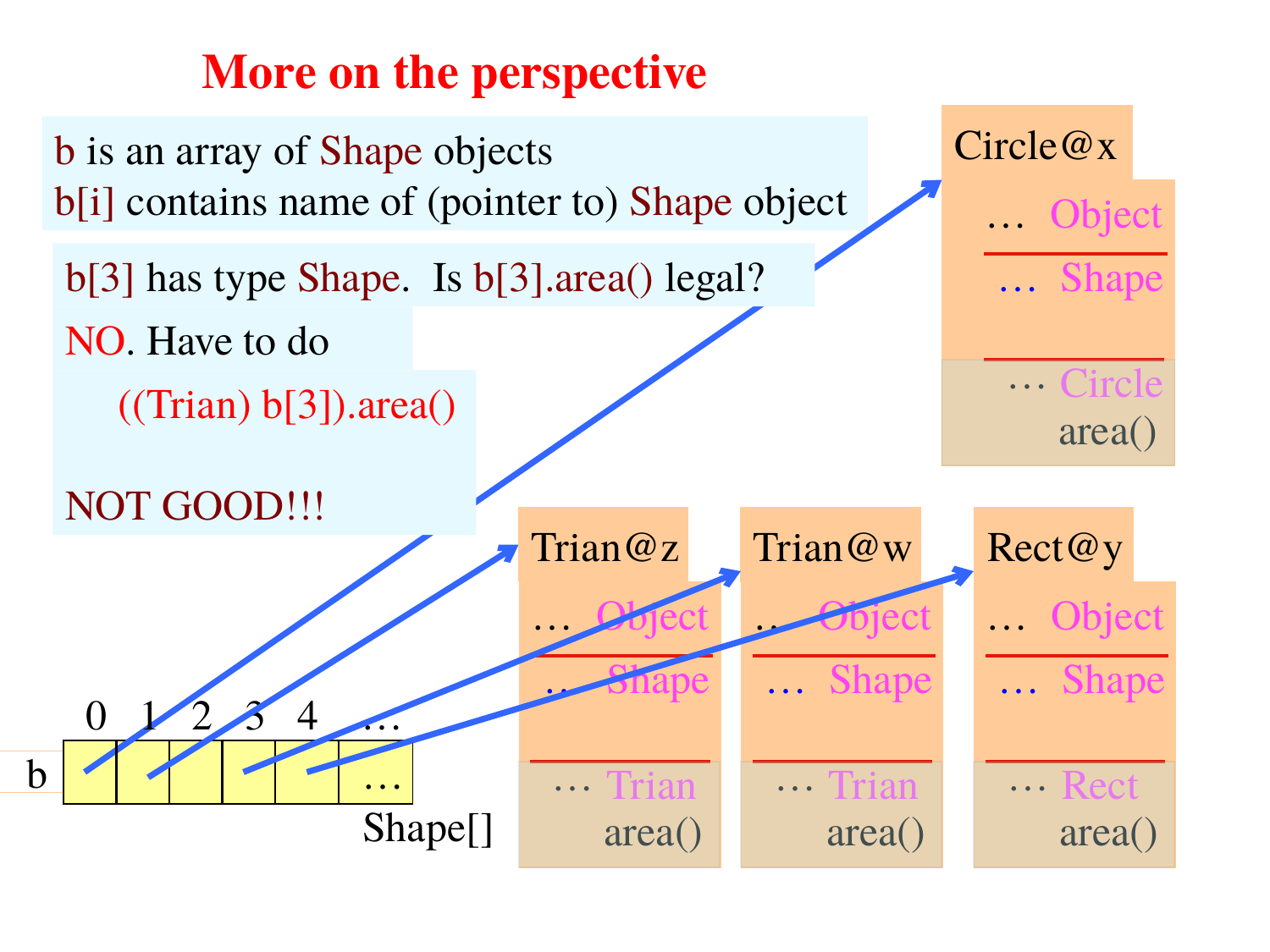

# More on the perspective
Circle@x

…
Object
…
Shape
Circle
…
area()
b is an array of Shape objects
b[i] contains name of (pointer to) Shape object
b[3] has type Shape.  Is b[3].area() legal?
NO. Have to do

     ((Trian) b[3]).area()

NOT GOOD!!!
Trian@z
…

Object
…
Shape
Trian
…
area()
Trian@w
…

Object
…
Shape
Trian
…
area()
Rect@y
…

Object
…
Shape
Rect
…
area()
0   1   2   3   4    …

b
…
Shape[]
37